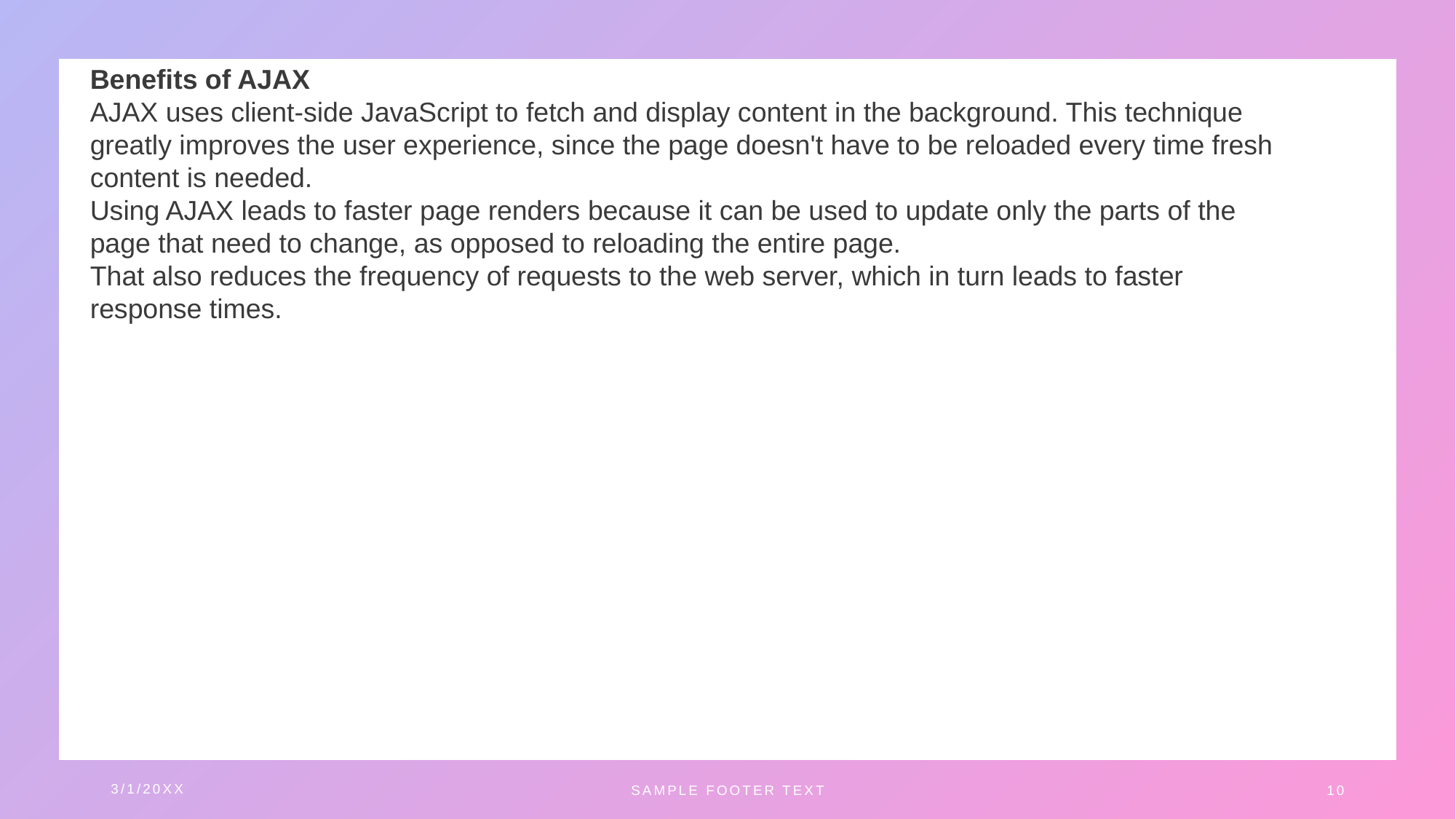

Benefits of AJAX
AJAX uses client-side JavaScript to fetch and display content in the background. This technique greatly improves the user experience, since the page doesn't have to be reloaded every time fresh content is needed.
Using AJAX leads to faster page renders because it can be used to update only the parts of the page that need to change, as opposed to reloading the entire page.
That also reduces the frequency of requests to the web server, which in turn leads to faster response times.
3/1/20XX
SAMPLE FOOTER TEXT
10